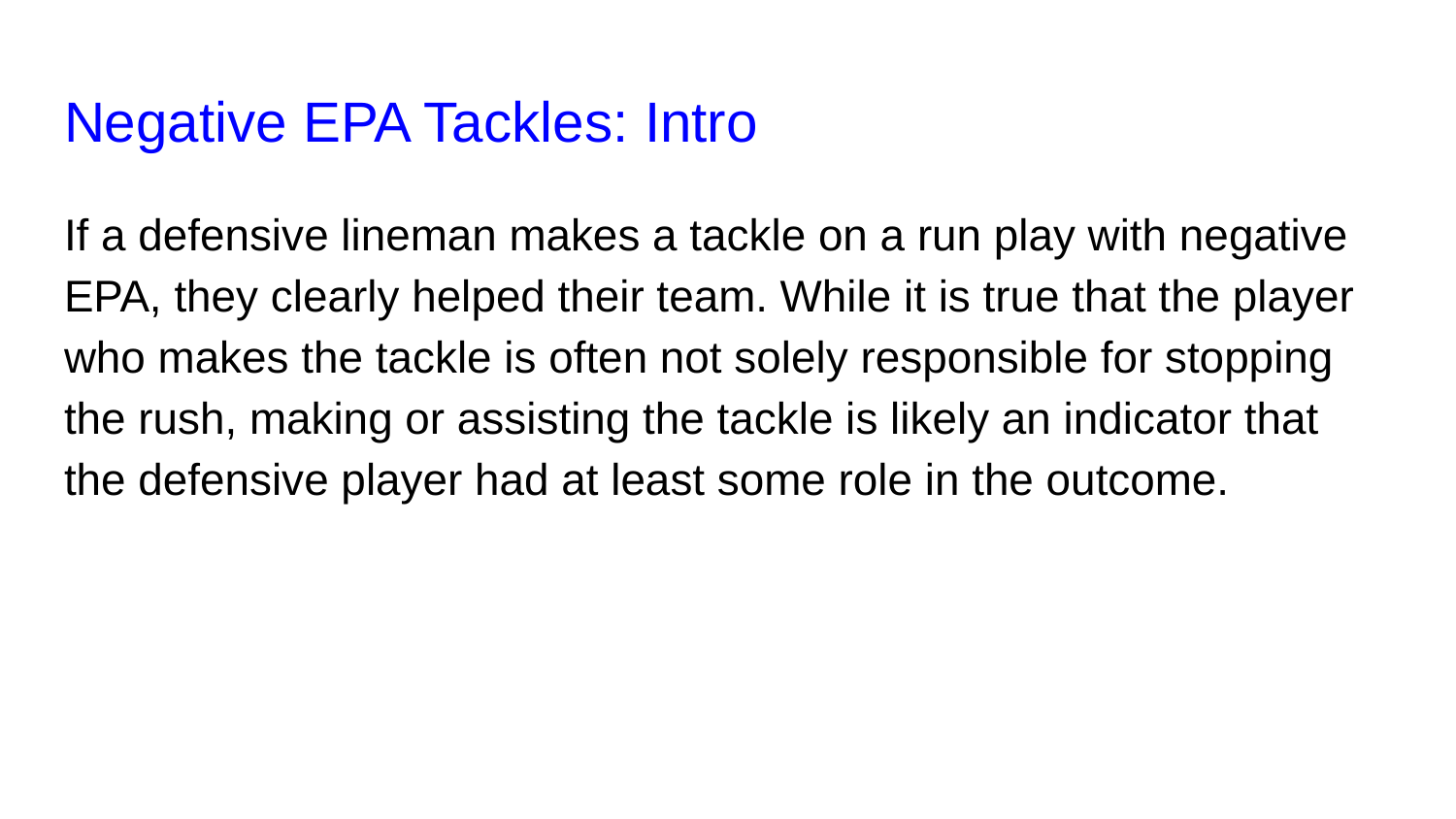

# Negative EPA Tackles: Intro
If a defensive lineman makes a tackle on a run play with negative EPA, they clearly helped their team. While it is true that the player who makes the tackle is often not solely responsible for stopping the rush, making or assisting the tackle is likely an indicator that the defensive player had at least some role in the outcome.